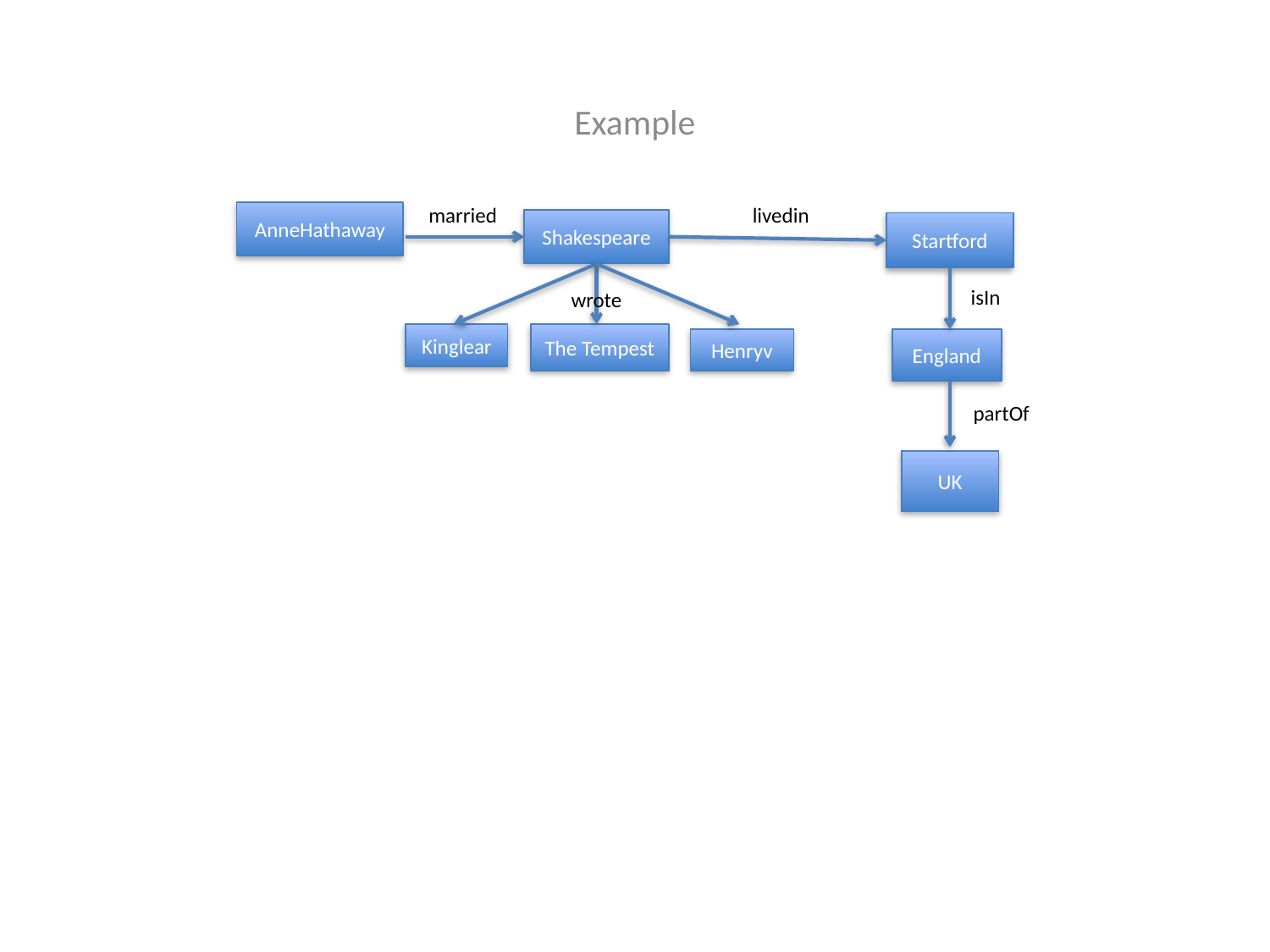

Example
married
livedin
AnneHathaway
Shakespeare
Startford
isIn
wrote
Kinglear
The Tempest
Henryv
England
partOf
UK